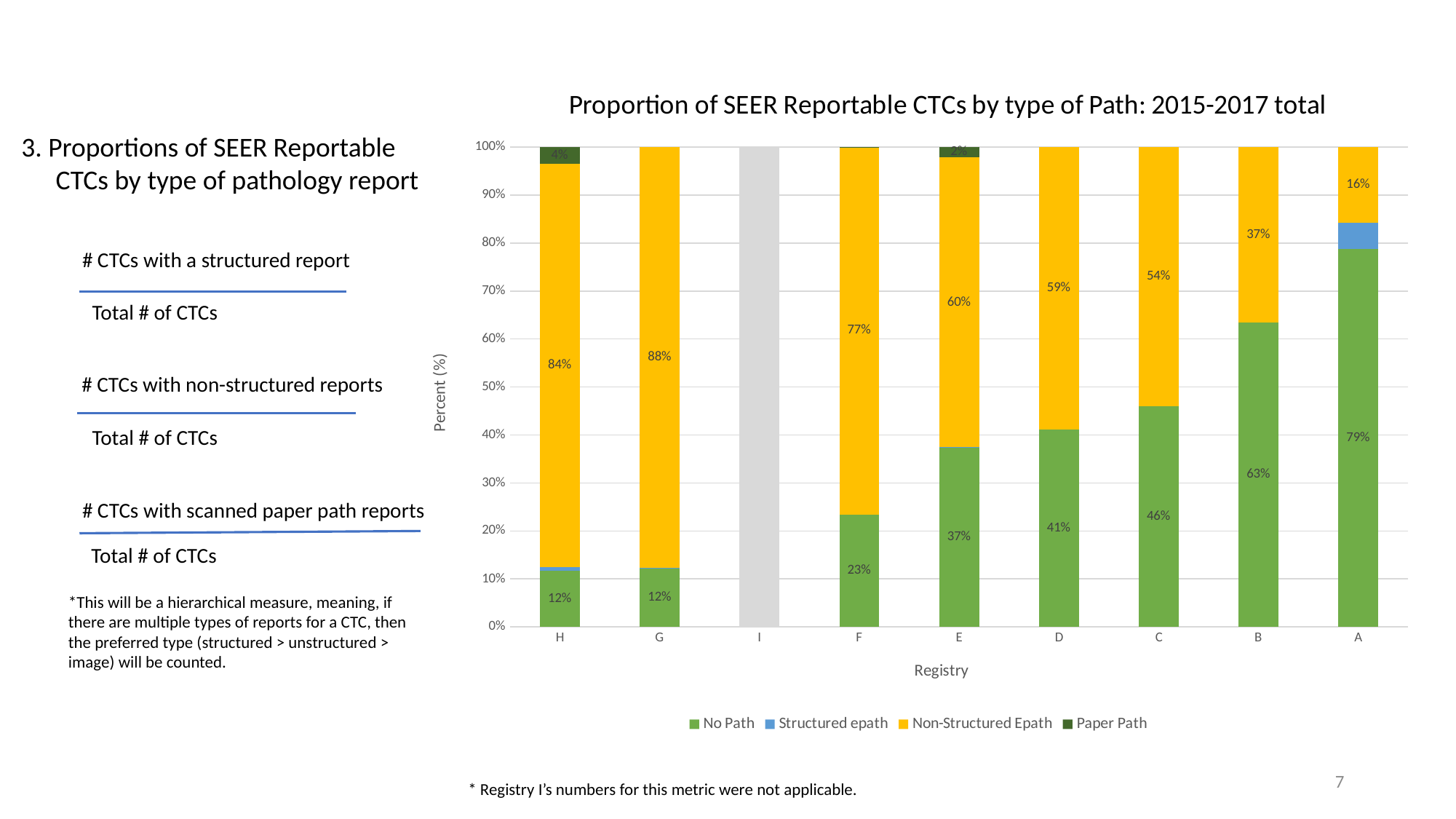

### Chart: Proportion of SEER Reportable CTCs by type of Path: 2015-2017 total

| Category | No Path | Structured epath | Non-Structured Epath | Paper Path |
|---|---|---|---|---|
| H | 0.1168 | 0.0084 | 0.8395 | 0.0353 |
| G | 0.1226 | 0.0001 | 0.8772 | 0.0 |
| I | 0.13269999999999998 | 0.8669 | 0.0 | 0.0003 |
| F | 0.2345 | 0.0 | 0.7654000000000001 | 0.0001 |
| E | 0.373 | 0.0014000000000000002 | 0.6038 | 0.0218 |
| D | 0.4115 | 0.0 | 0.5885 | 0.0 |
| C | 0.4604 | 0.0 | 0.5396 | 0.0 |
| B | 0.6343 | 0.0 | 0.3657 | 0.0 |
| A | 0.7883 | 0.054299999999999994 | 0.1574 | 0.0 |
3. Proportions of SEER Reportable CTCs by type of pathology report
# CTCs with a structured report
Total # of CTCs
# CTCs with non-structured reports
Total # of CTCs
# CTCs with scanned paper path reports
Total # of CTCs
*This will be a hierarchical measure, meaning, if there are multiple types of reports for a CTC, then the preferred type (structured > unstructured > image) will be counted.

7
* Registry I’s numbers for this metric were not applicable.